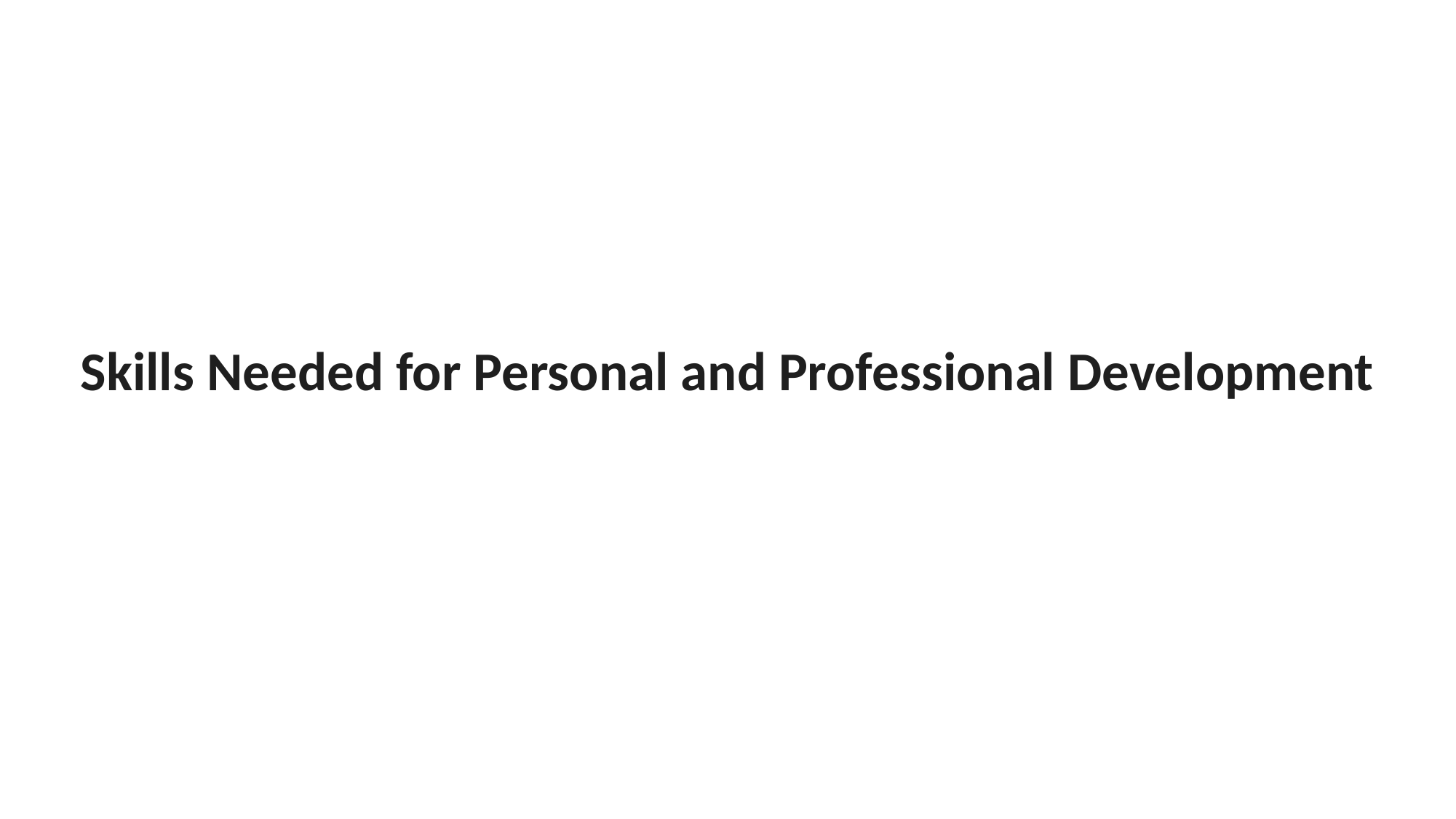

Skills Needed for Personal and Professional Development